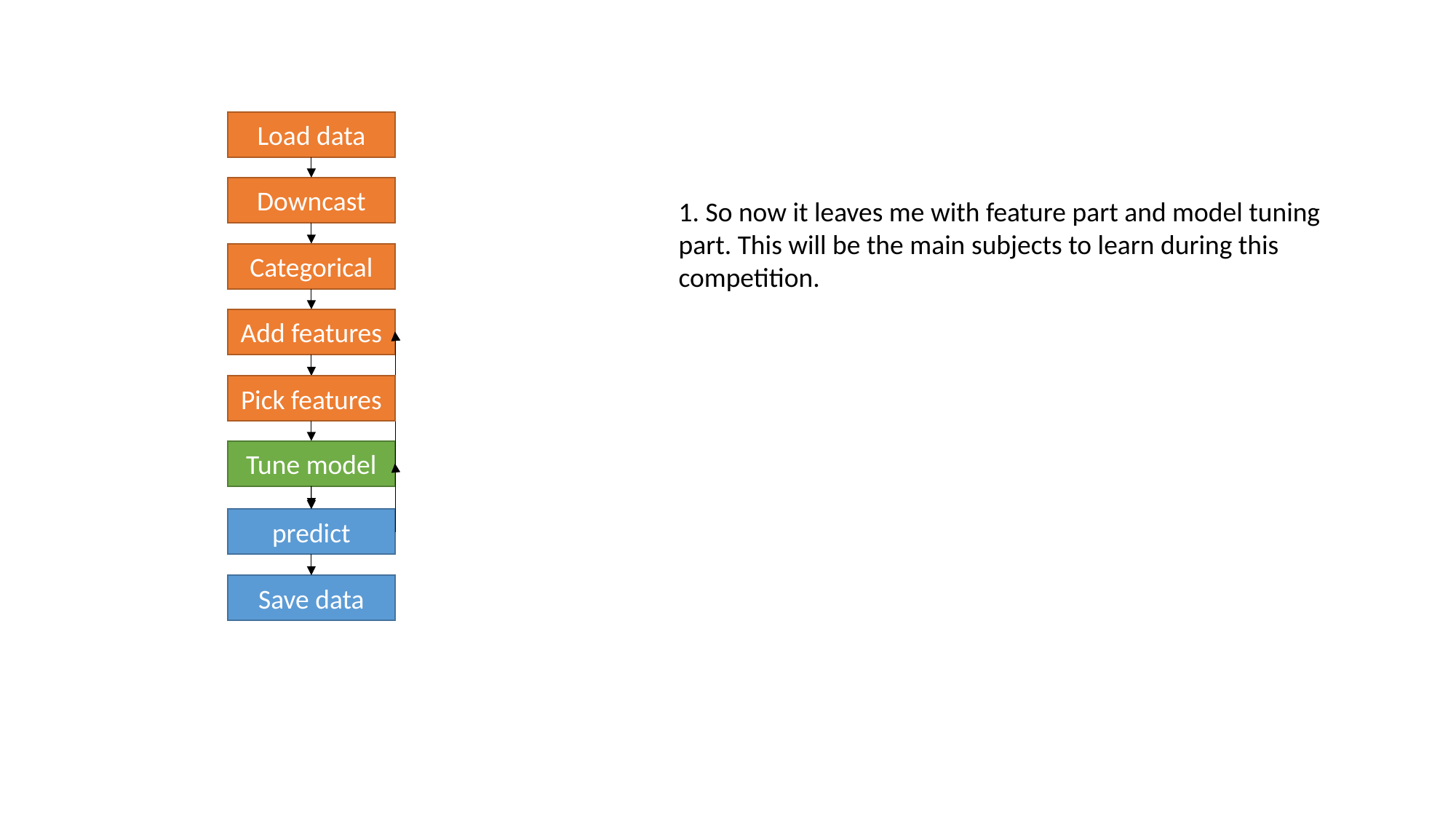

Load data
Downcast
1. So now it leaves me with feature part and model tuning part. This will be the main subjects to learn during this competition.
Categorical
Add features
Pick features
Tune model
predict
Save data